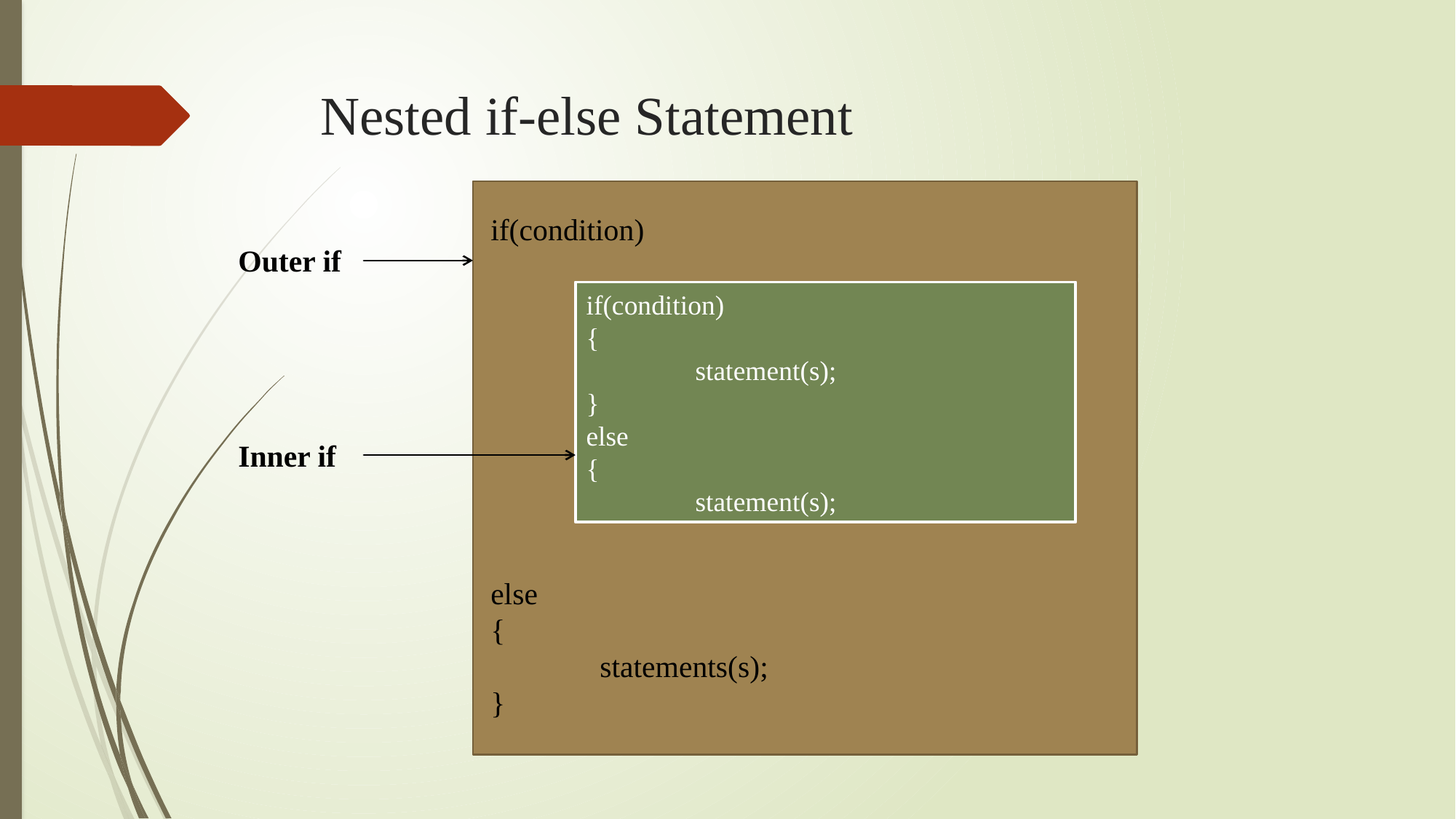

# Nested if-else Statement

if(condition)

else
{
	statements(s);
}
Outer if
if(condition)
{
	statement(s);
}
else
{
	statement(s);
Inner if